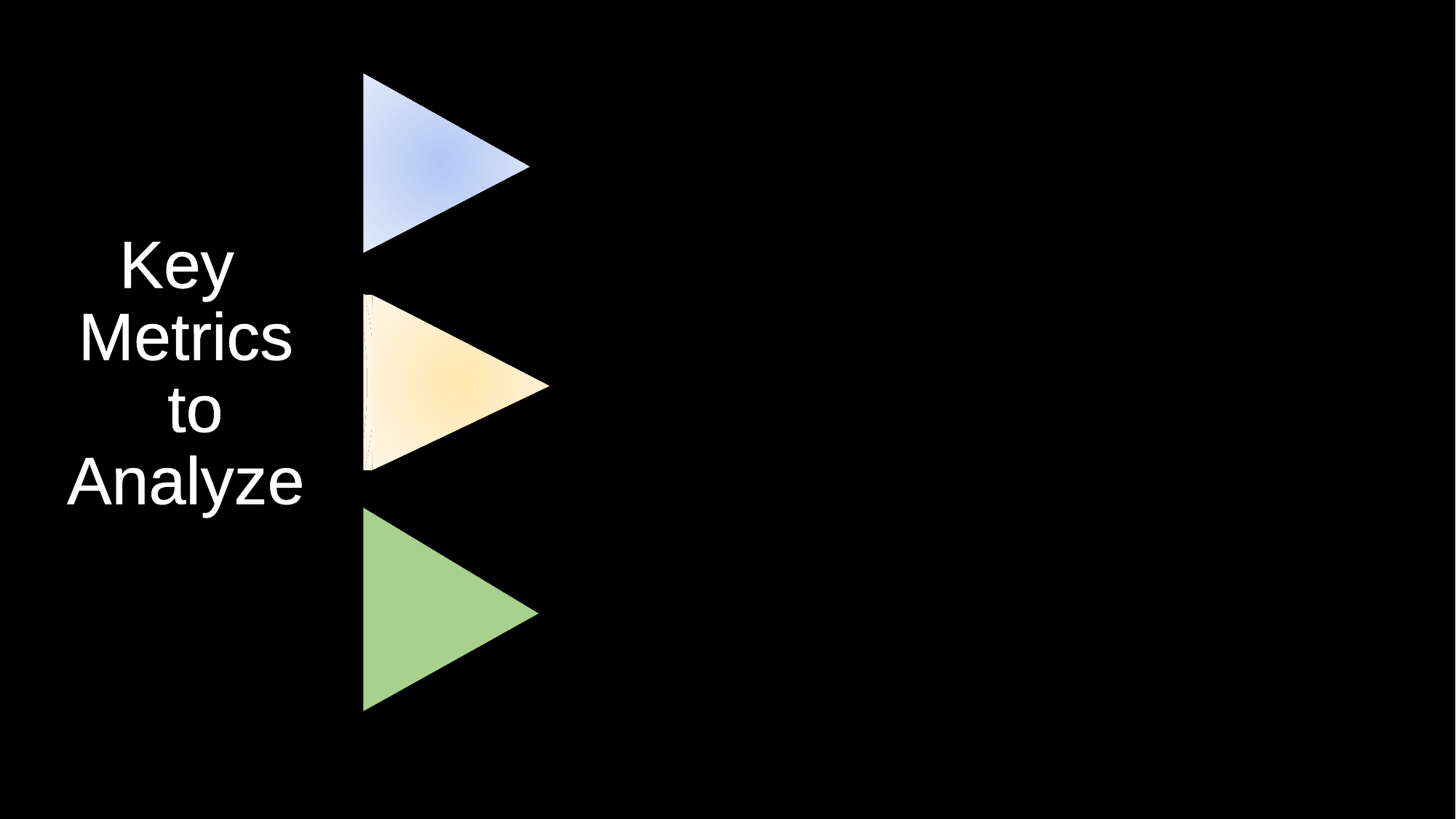

We will analyze metrics such as Batting Averages, Strike Rate & Bowling Economies.

Key
Metrics
 to
Analyze
Additionally, team performance indicators like Wins,Losses & net run-rate will be evaluated.

These metrics will provide comprehensive insights into the performance of players and teams.